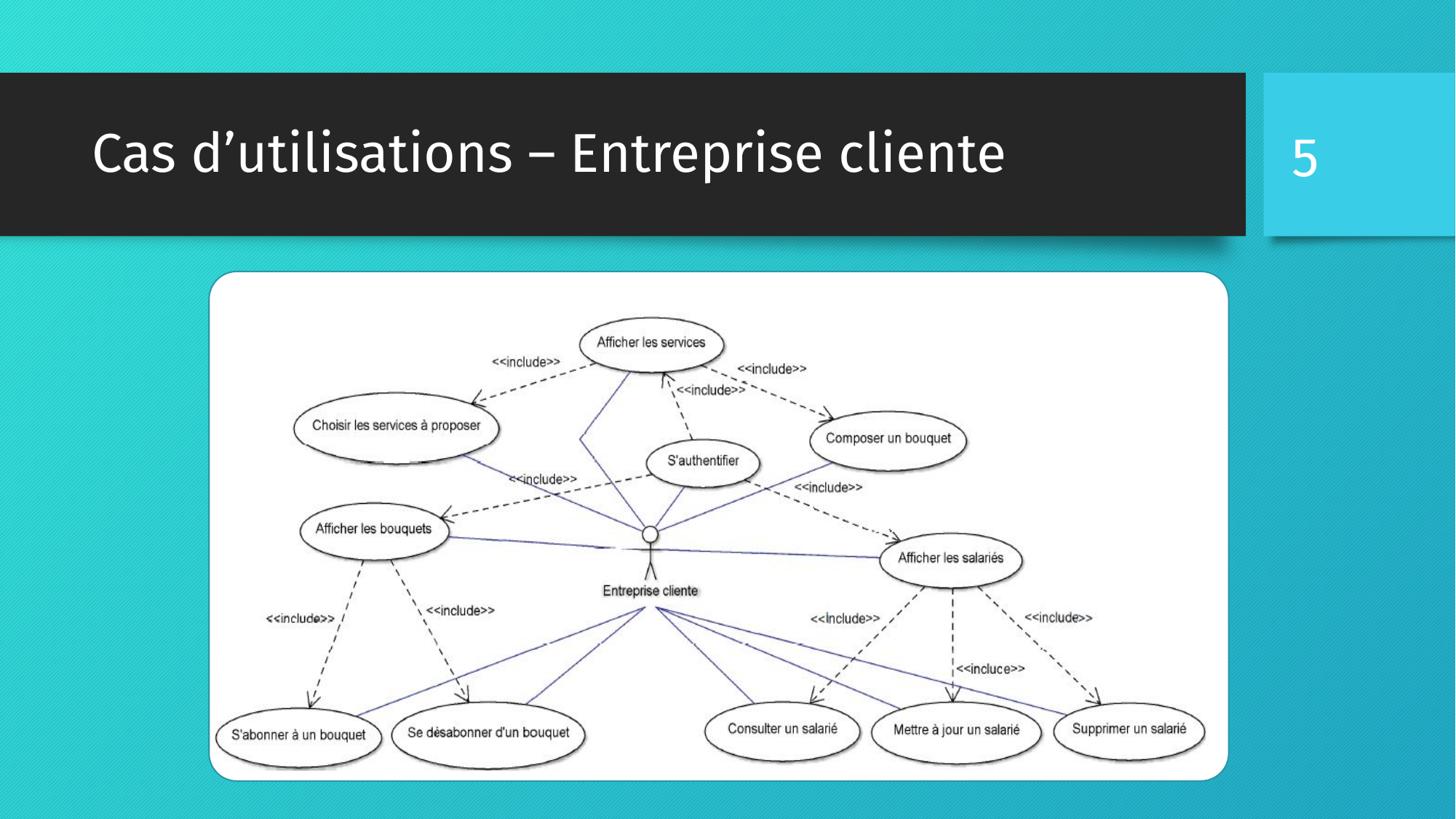

5
# Cas d’utilisations – Entreprise cliente